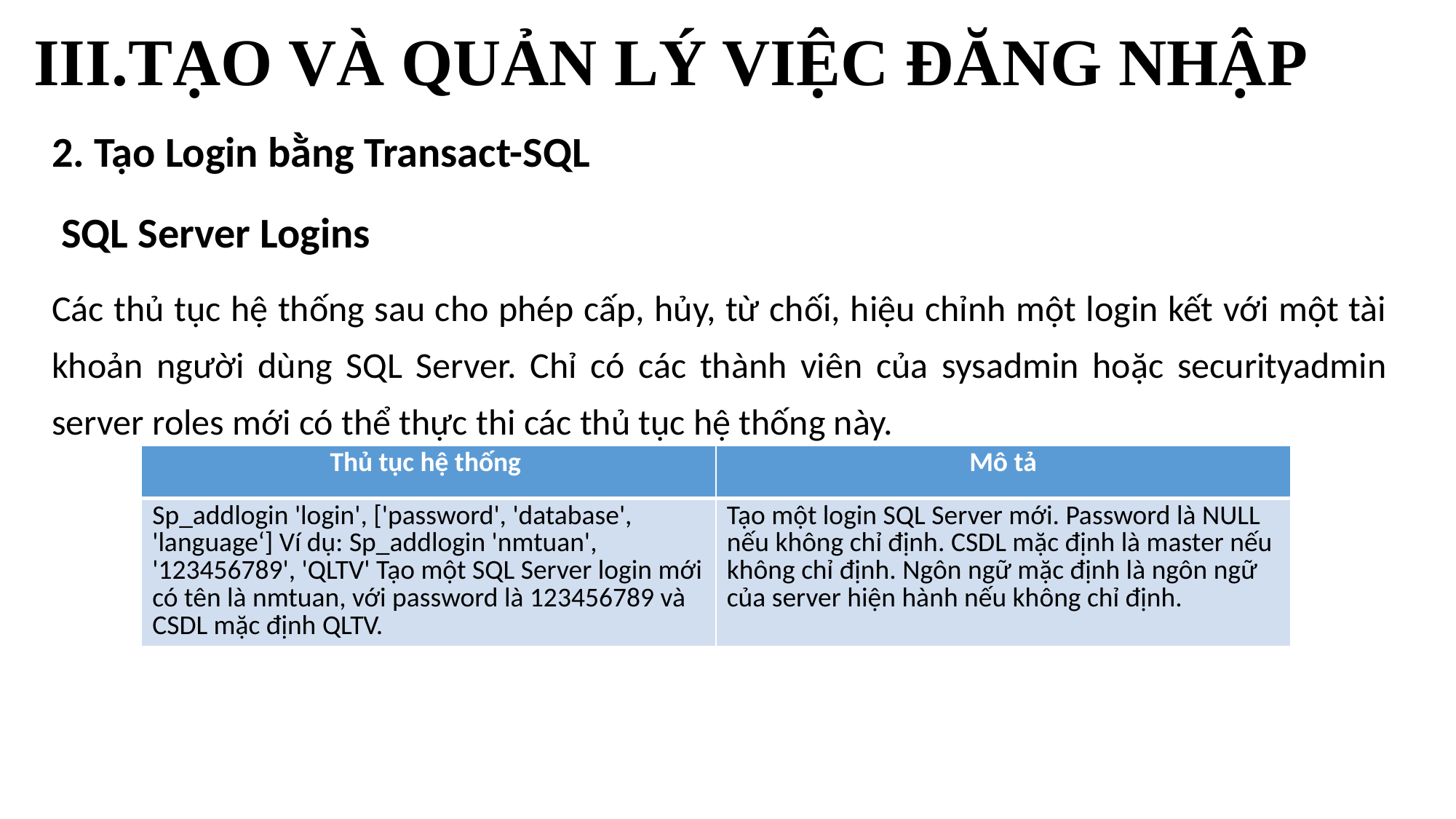

# III.TẠO VÀ QUẢN LÝ VIỆC ĐĂNG NHẬP
2. Tạo Login bằng Transact-SQL
 SQL Server Logins
Các thủ tục hệ thống sau cho phép cấp, hủy, từ chối, hiệu chỉnh một login kết với một tài khoản người dùng SQL Server. Chỉ có các thành viên của sysadmin hoặc securityadmin server roles mới có thể thực thi các thủ tục hệ thống này.
| Thủ tục hệ thống | Mô tả |
| --- | --- |
| Sp\_addlogin 'login', ['password', 'database', 'language‘] Ví dụ: Sp\_addlogin 'nmtuan', '123456789', 'QLTV' Tạo một SQL Server login mới có tên là nmtuan, với password là 123456789 và CSDL mặc định QLTV. | Tạo một login SQL Server mới. Password là NULL nếu không chỉ định. CSDL mặc định là master nếu không chỉ định. Ngôn ngữ mặc định là ngôn ngữ của server hiện hành nếu không chỉ định. |